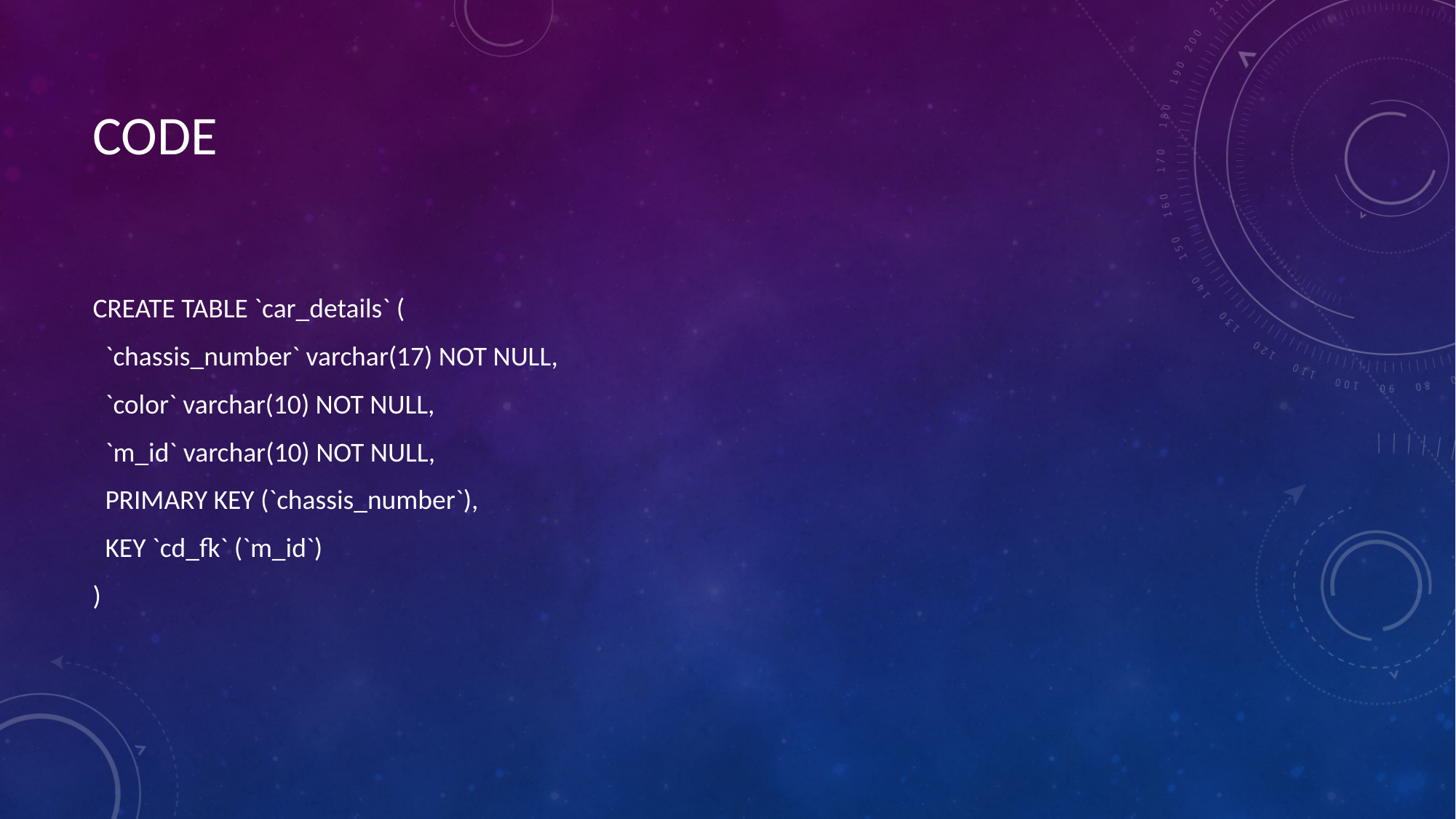

# CODE
CREATE TABLE `car_details` (
  `chassis_number` varchar(17) NOT NULL,
  `color` varchar(10) NOT NULL,
  `m_id` varchar(10) NOT NULL,
  PRIMARY KEY (`chassis_number`),
  KEY `cd_fk` (`m_id`)
)